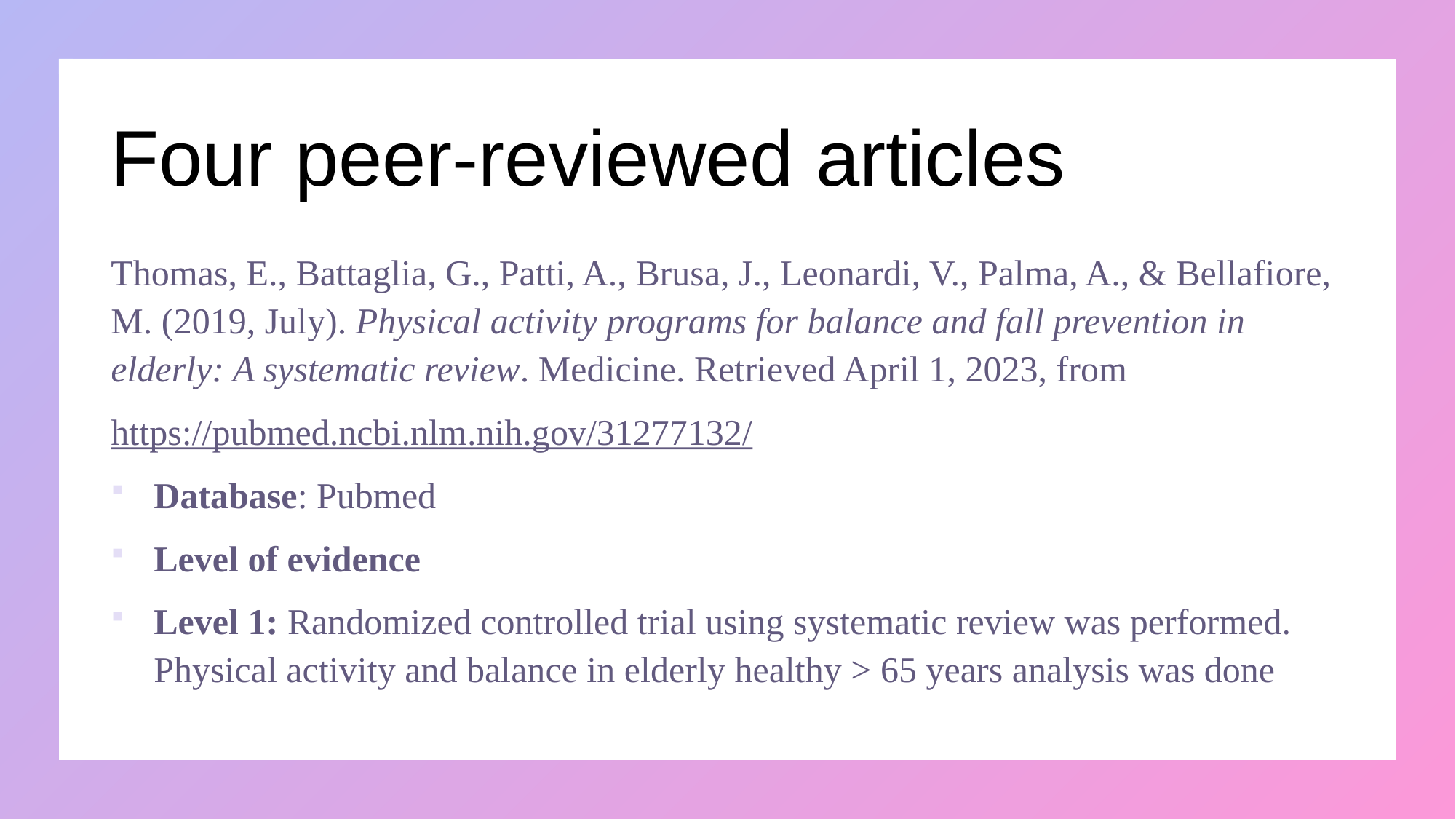

# Four peer-reviewed articles
Thomas, E., Battaglia, G., Patti, A., Brusa, J., Leonardi, V., Palma, A., & Bellafiore, M. (2019, July). Physical activity programs for balance and fall prevention in elderly: A systematic review. Medicine. Retrieved April 1, 2023, from
https://pubmed.ncbi.nlm.nih.gov/31277132/
Database: Pubmed
Level of evidence
Level 1: Randomized controlled trial using systematic review was performed. Physical activity and balance in elderly healthy > 65 years analysis was done